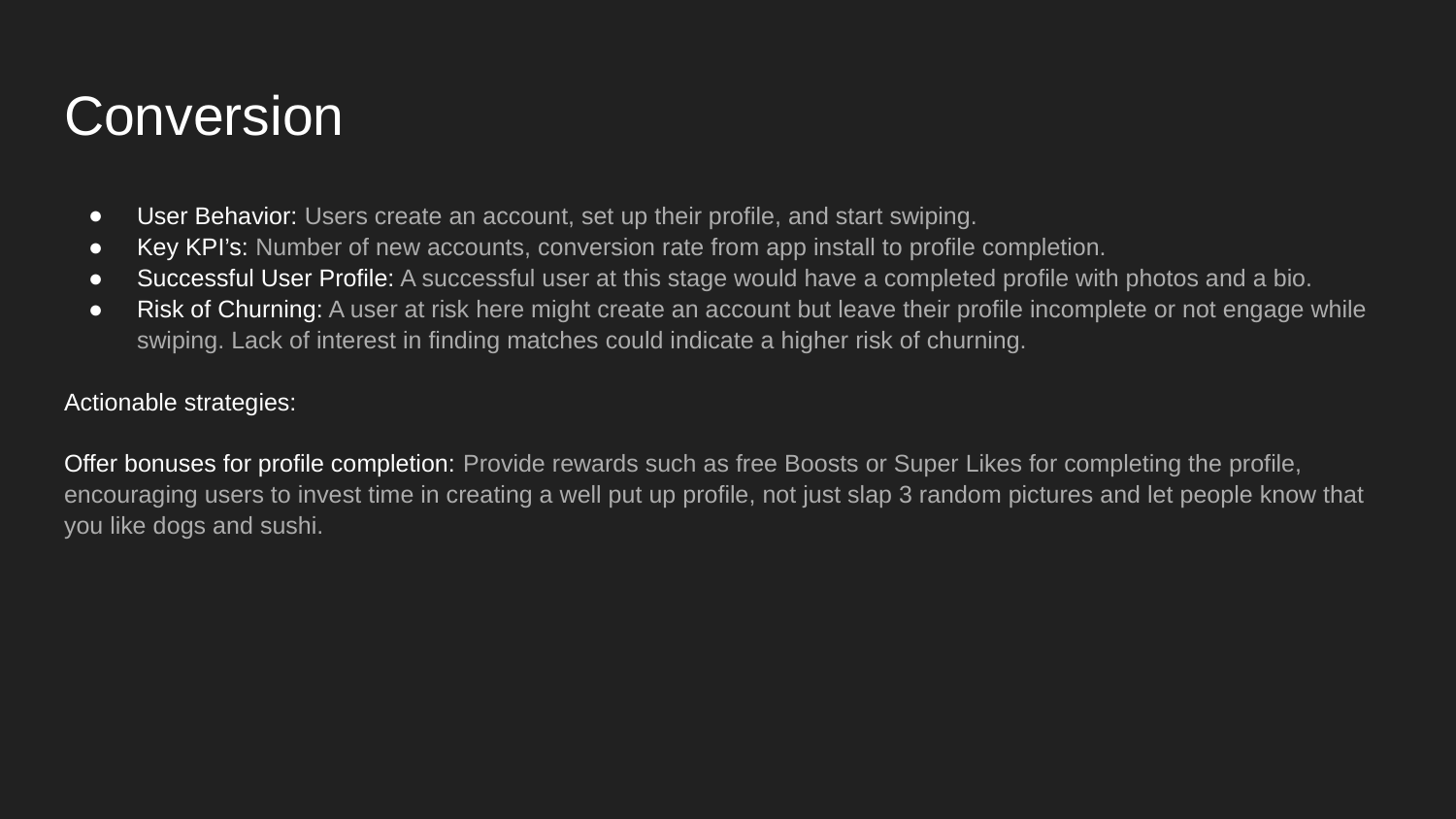

# Conversion
User Behavior: Users create an account, set up their profile, and start swiping.
Key KPI’s: Number of new accounts, conversion rate from app install to profile completion.
Successful User Profile: A successful user at this stage would have a completed profile with photos and a bio.
Risk of Churning: A user at risk here might create an account but leave their profile incomplete or not engage while swiping. Lack of interest in finding matches could indicate a higher risk of churning.
Actionable strategies:
Offer bonuses for profile completion: Provide rewards such as free Boosts or Super Likes for completing the profile, encouraging users to invest time in creating a well put up profile, not just slap 3 random pictures and let people know that you like dogs and sushi.